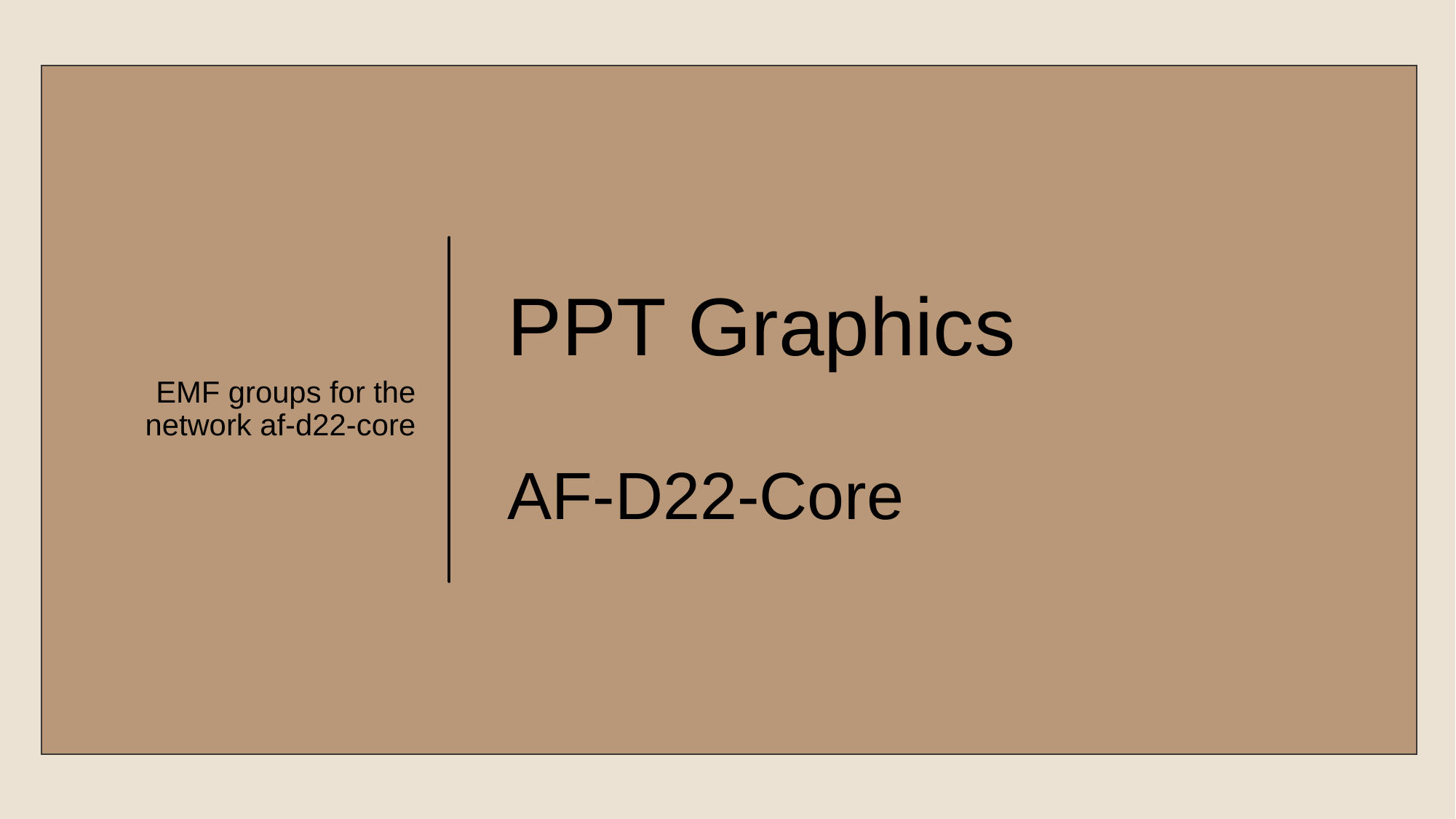

EMF groups for the network af-d22-core
# PPT Graphics AF-D22-Core